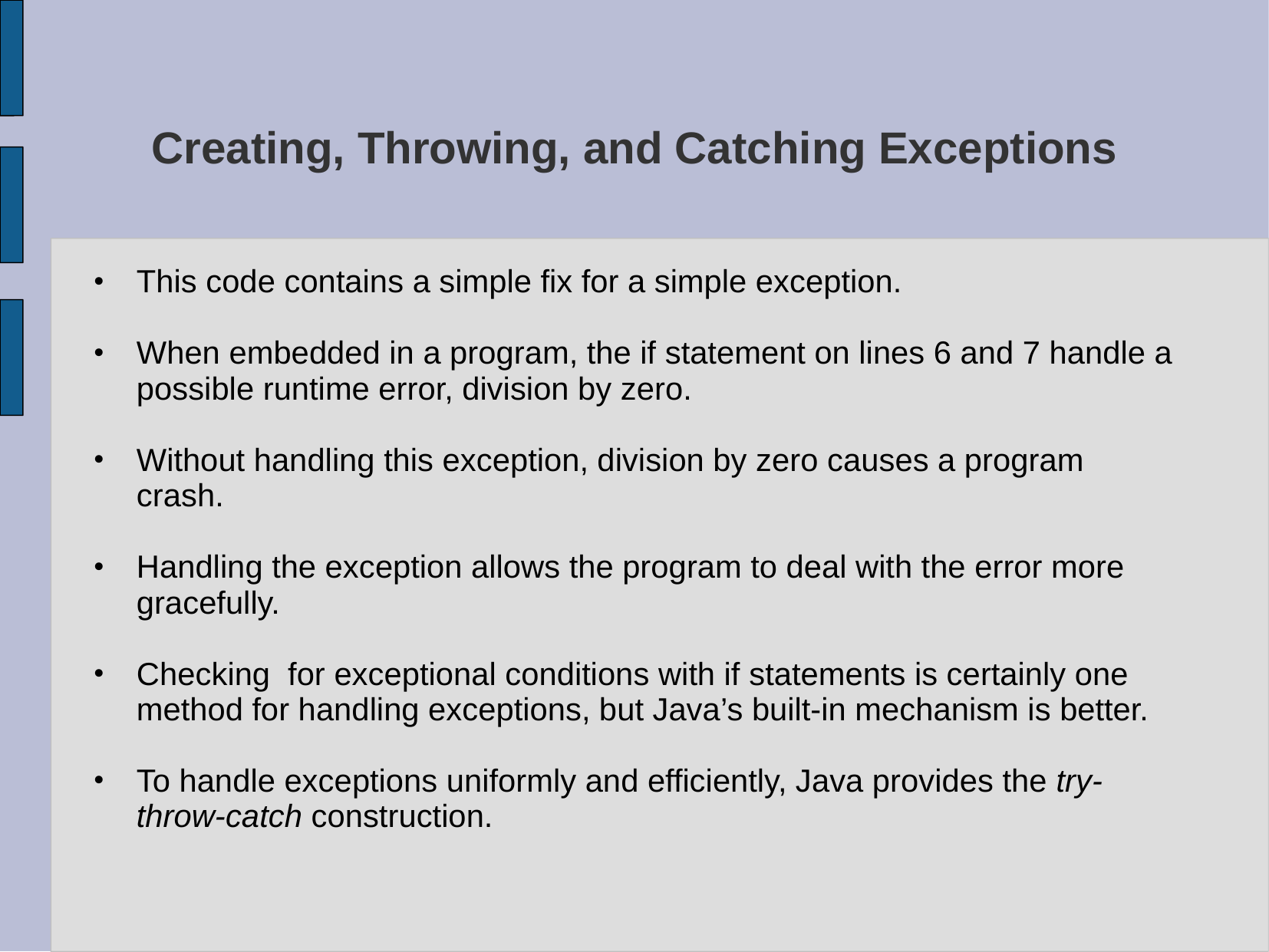

# Creating, Throwing, and Catching Exceptions
This code contains a simple fix for a simple exception.

When embedded in a program, the if statement on lines 6 and 7 handle a possible runtime error, division by zero.

Without handling this exception, division by zero causes a program crash.

Handling the exception allows the program to deal with the error more gracefully.

Checking  for exceptional conditions with if statements is certainly one method for handling exceptions, but Java’s built-in mechanism is better.

To handle exceptions uniformly and efficiently, Java provides the try-throw-catch construction.